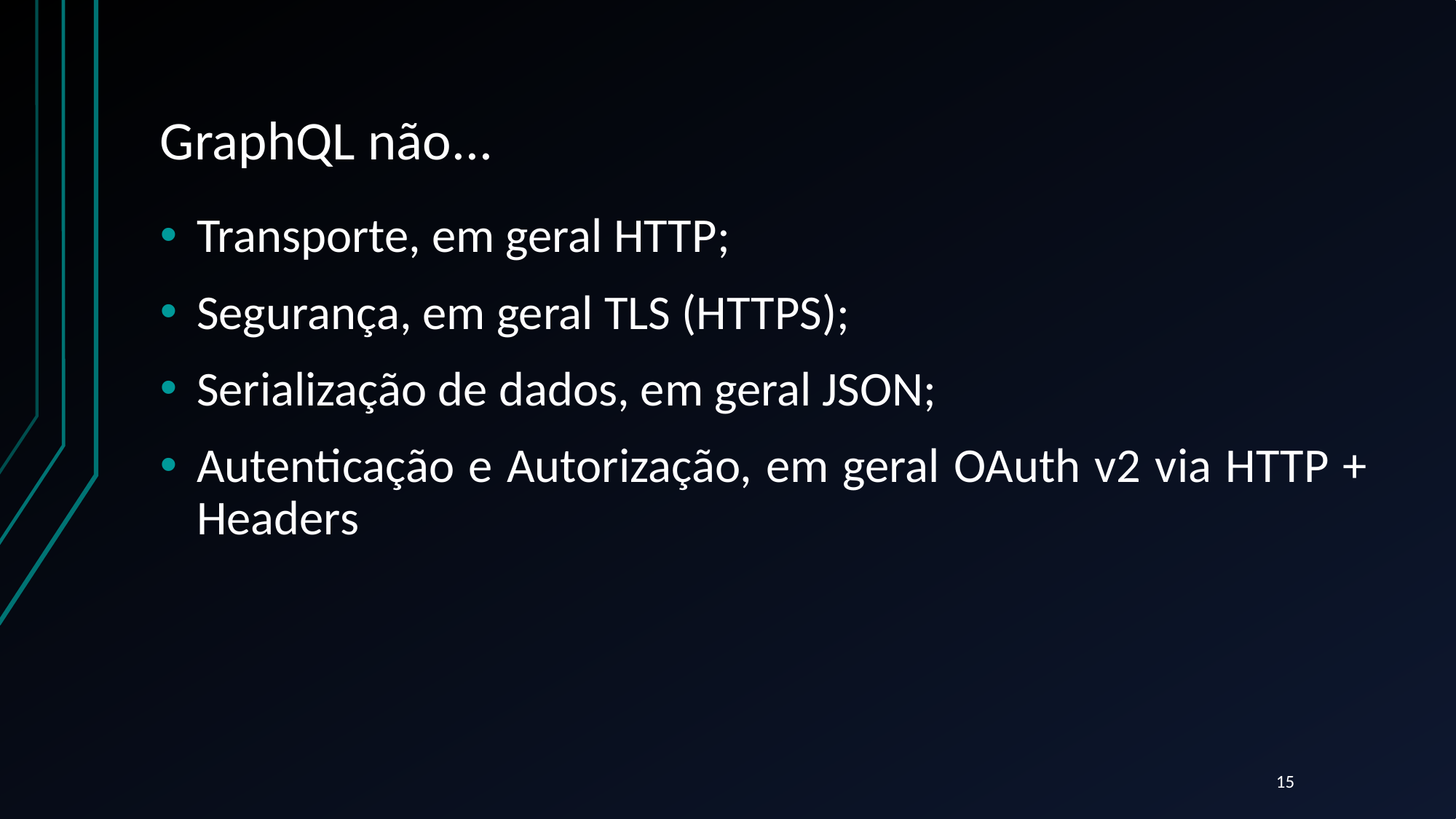

# GraphQL não...
Transporte, em geral HTTP;
Segurança, em geral TLS (HTTPS);
Serialização de dados, em geral JSON;
Autenticação e Autorização, em geral OAuth v2 via HTTP + Headers
15